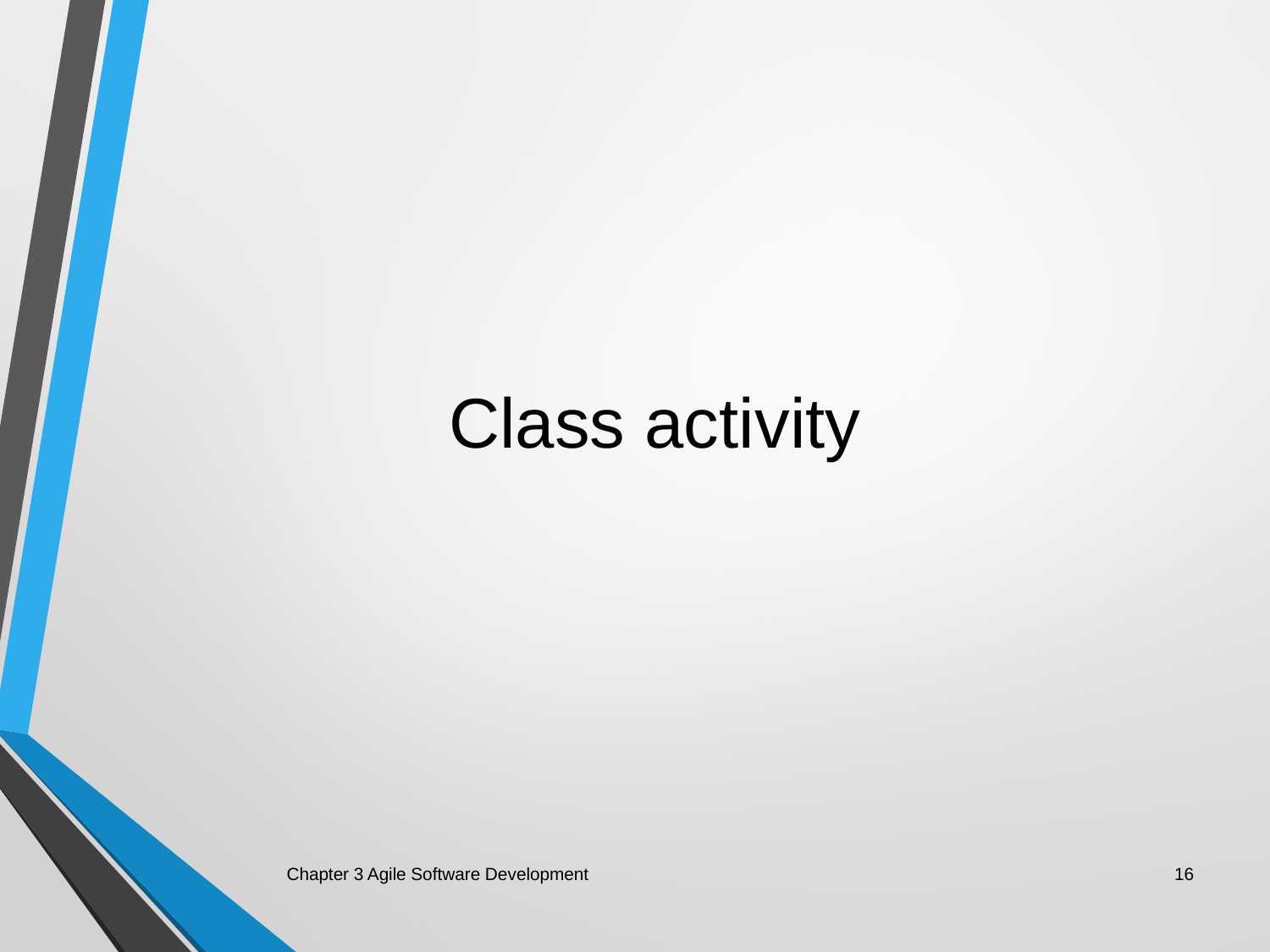

# Class activity
Chapter 3 Agile Software Development
16